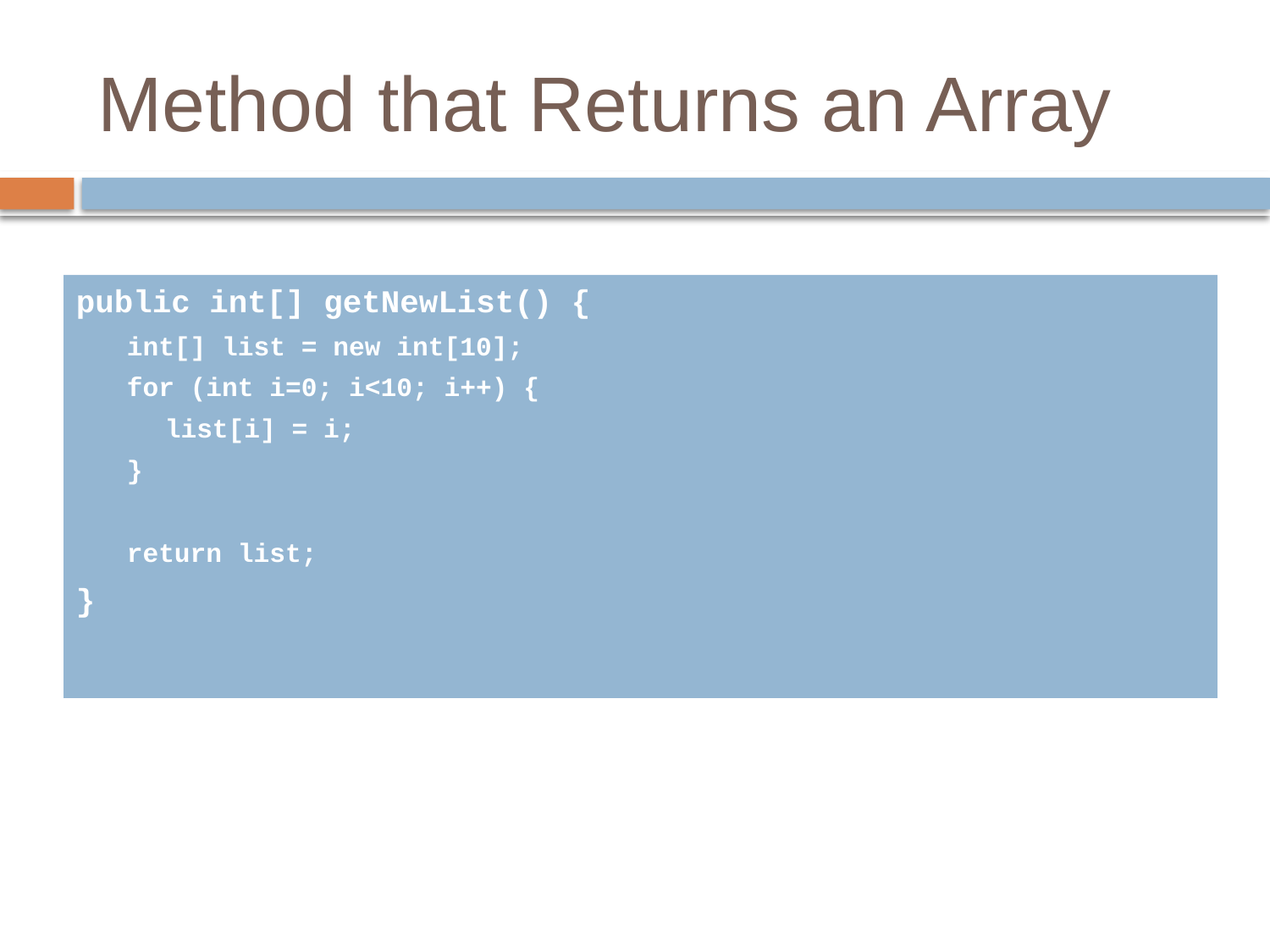

# Method that Returns an Array
public int[] getNewList() {
int[] list = new int[10];
for (int i=0; i<10; i++) {
	list[i] = i;
}

return list;
}